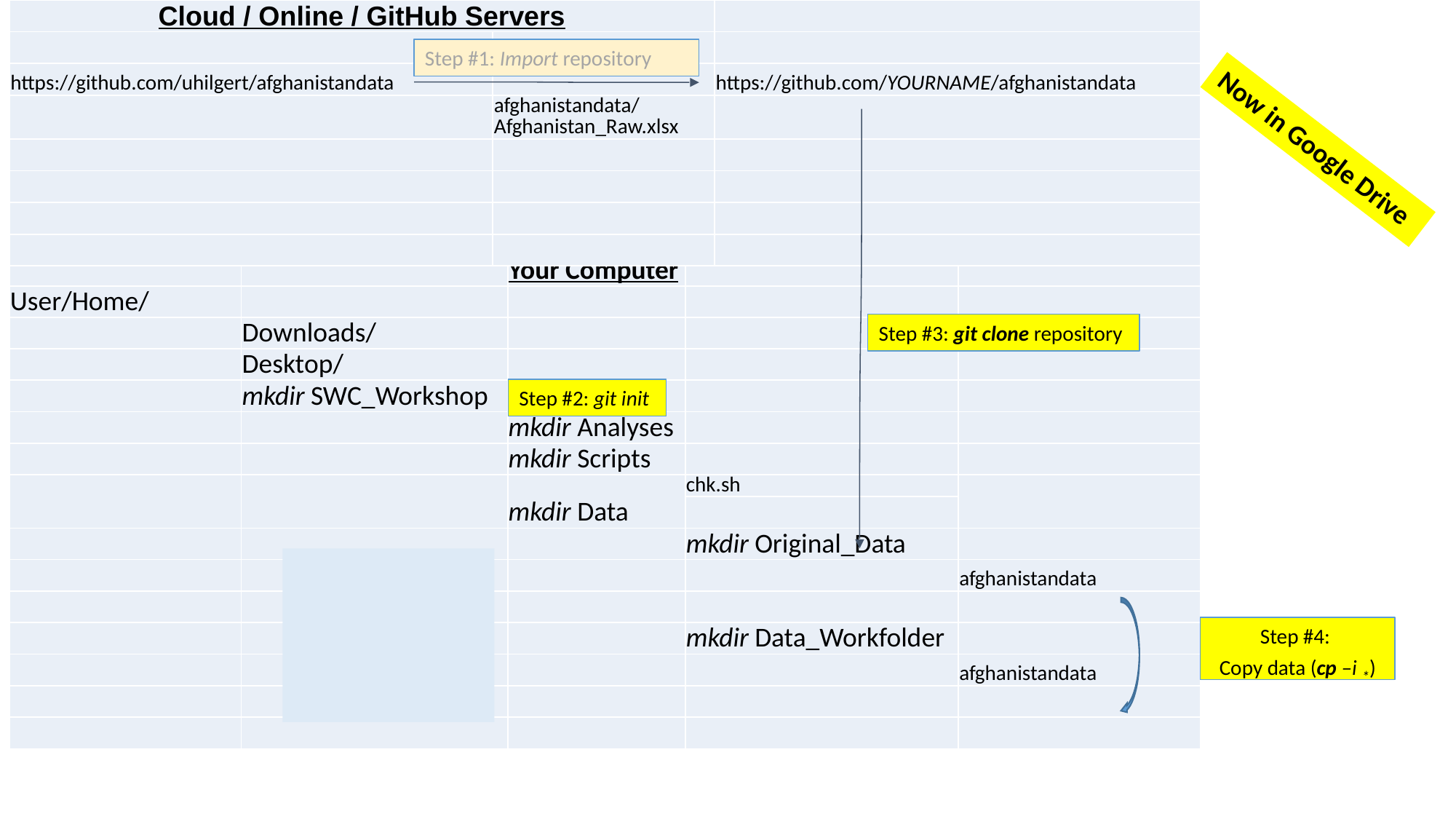

| Cloud / Online / GitHub Servers |  |  |
| --- | --- | --- |
|  |  |  |
| https://github.com/uhilgert/afghanistandata |  | https://github.com/YOURNAME/afghanistandata |
|  | afghanistandata/Afghanistan\_Raw.xlsx |  |
|  |  |  |
|  |  |  |
|  |  |  |
|  |  |  |
Step #1: Import repository
Now in Google Drive
|  |  | Your Computer |  |  |
| --- | --- | --- | --- | --- |
| User/Home/ |  |  |  |  |
|  | Downloads/ |  |  |  |
|  | Desktop/ |  |  |  |
|  | mkdir SWC\_Workshop |  |  |  |
|  |  | mkdir Analyses |  |  |
|  |  | mkdir Scripts |  |  |
|  |  | mkdir Data | chk.sh |  |
|  |  |  |  |  |
|  |  |  | mkdir Original\_Data |  |
|  |  |  |  | afghanistandata |
|  |  |  |  |  |
|  |  |  | mkdir Data\_Workfolder |  |
|  |  |  |  | afghanistandata |
|  |  |  |  |  |
|  |  |  |  |  |
Step #3: git clone repository
Step #2: git init

Step #4:
Copy data (cp –i *)